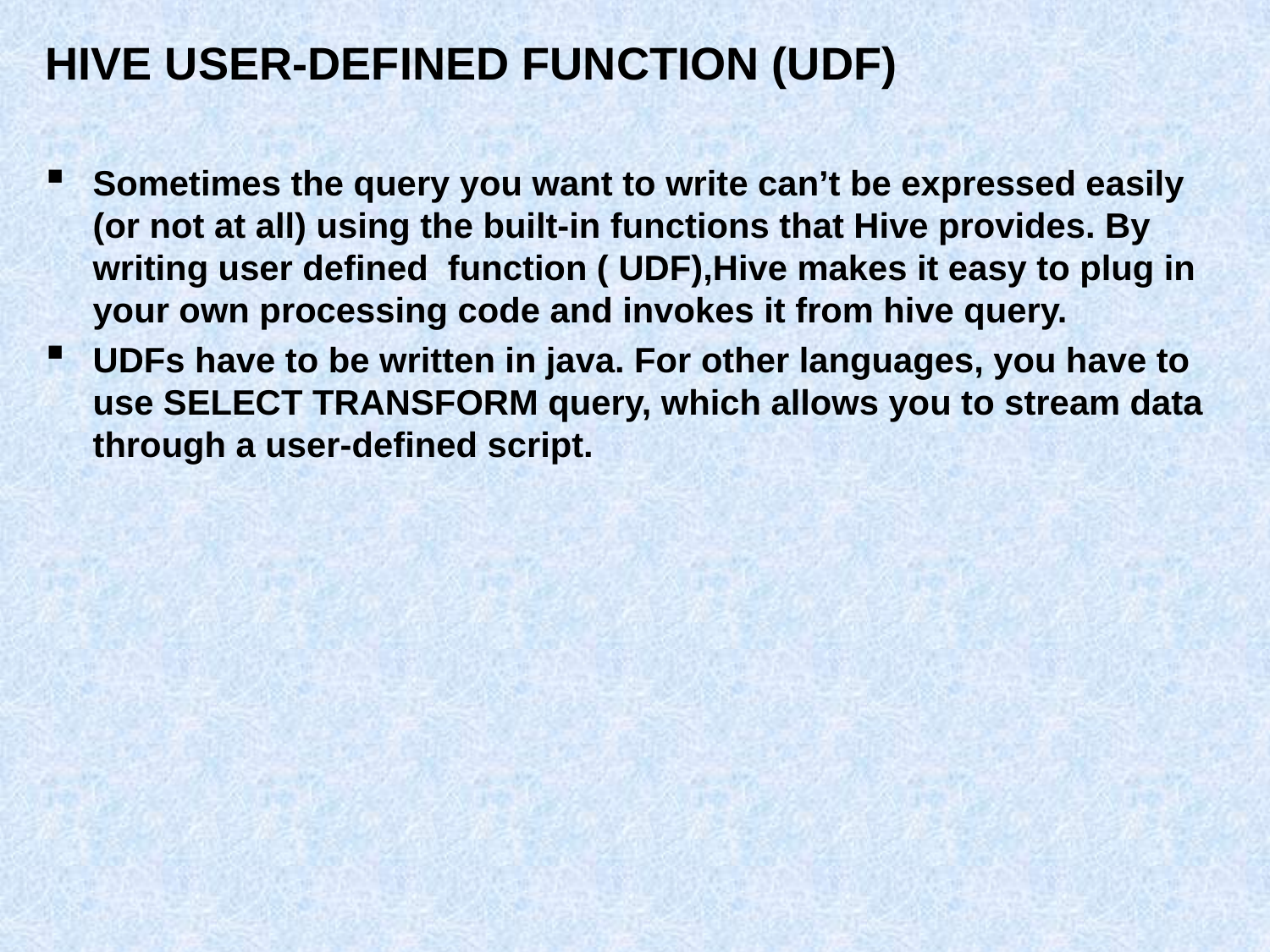

# Hive User-defined function (UDF)
Sometimes the query you want to write can’t be expressed easily (or not at all) using the built-in functions that Hive provides. By writing user defined  function ( UDF),Hive makes it easy to plug in your own processing code and invokes it from hive query.
UDFs have to be written in java. For other languages, you have to use SELECT TRANSFORM query, which allows you to stream data through a user-defined script.